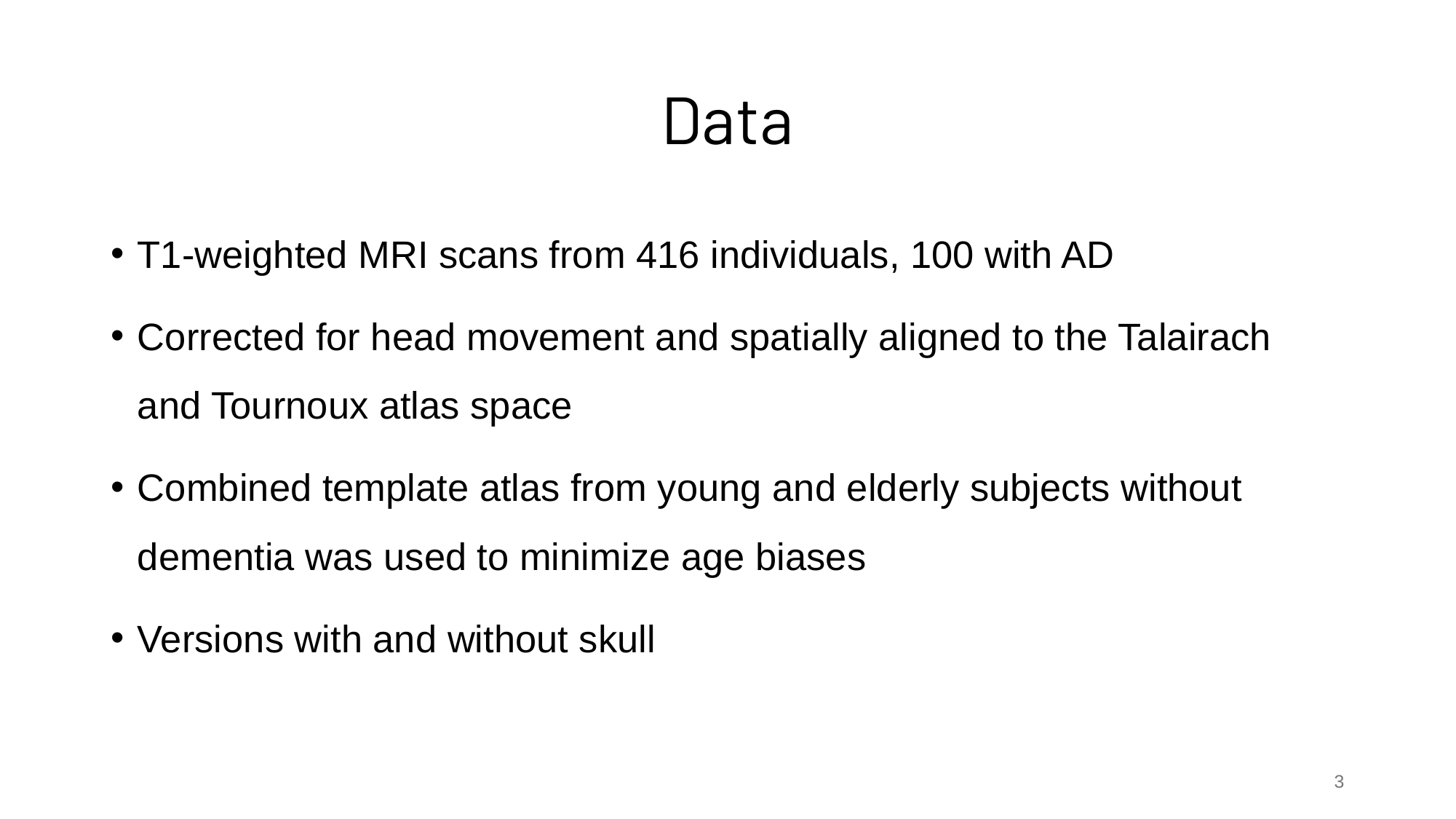

# Data
T1-weighted MRI scans from 416 individuals, 100 with AD
Corrected for head movement and spatially aligned to the Talairach and Tournoux atlas space
Combined template atlas from young and elderly subjects without dementia was used to minimize age biases
Versions with and without skull
3